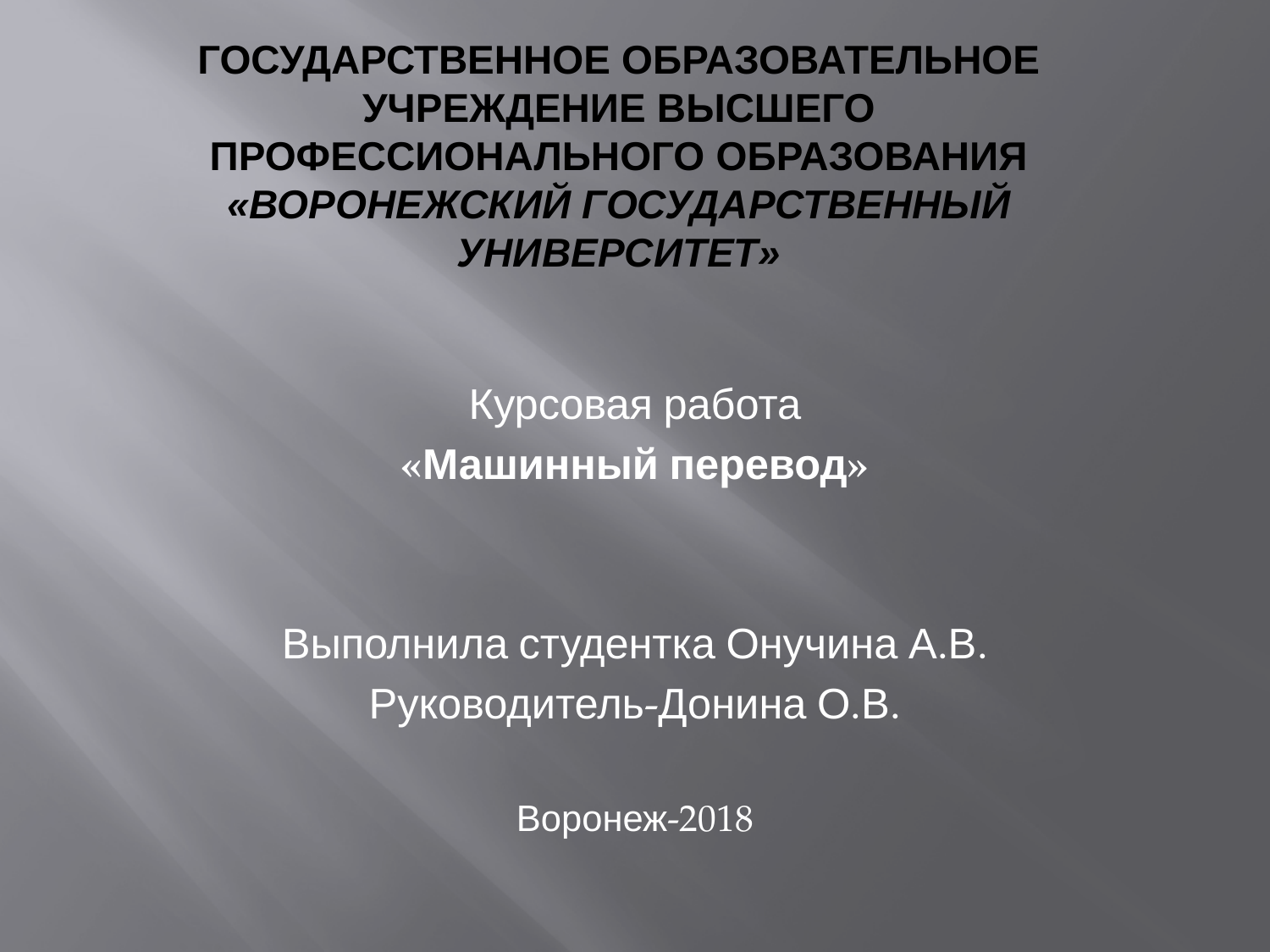

# ГОСУДАРСТВЕННОЕ ОБРАЗОВАТЕЛЬНОЕ УЧРЕЖДЕНИЕ ВЫСШЕГО ПРОФЕССИОНАЛЬНОГО ОБРАЗОВАНИЯ «ВОРОНЕЖСКИЙ ГОСУДАРСТВЕННЫЙ УНИВЕРСИТЕТ»
Курсовая работа
«Машинный перевод»

Выполнила студентка Онучина А.В.
Руководитель-Донина О.В.

Воронеж-2018